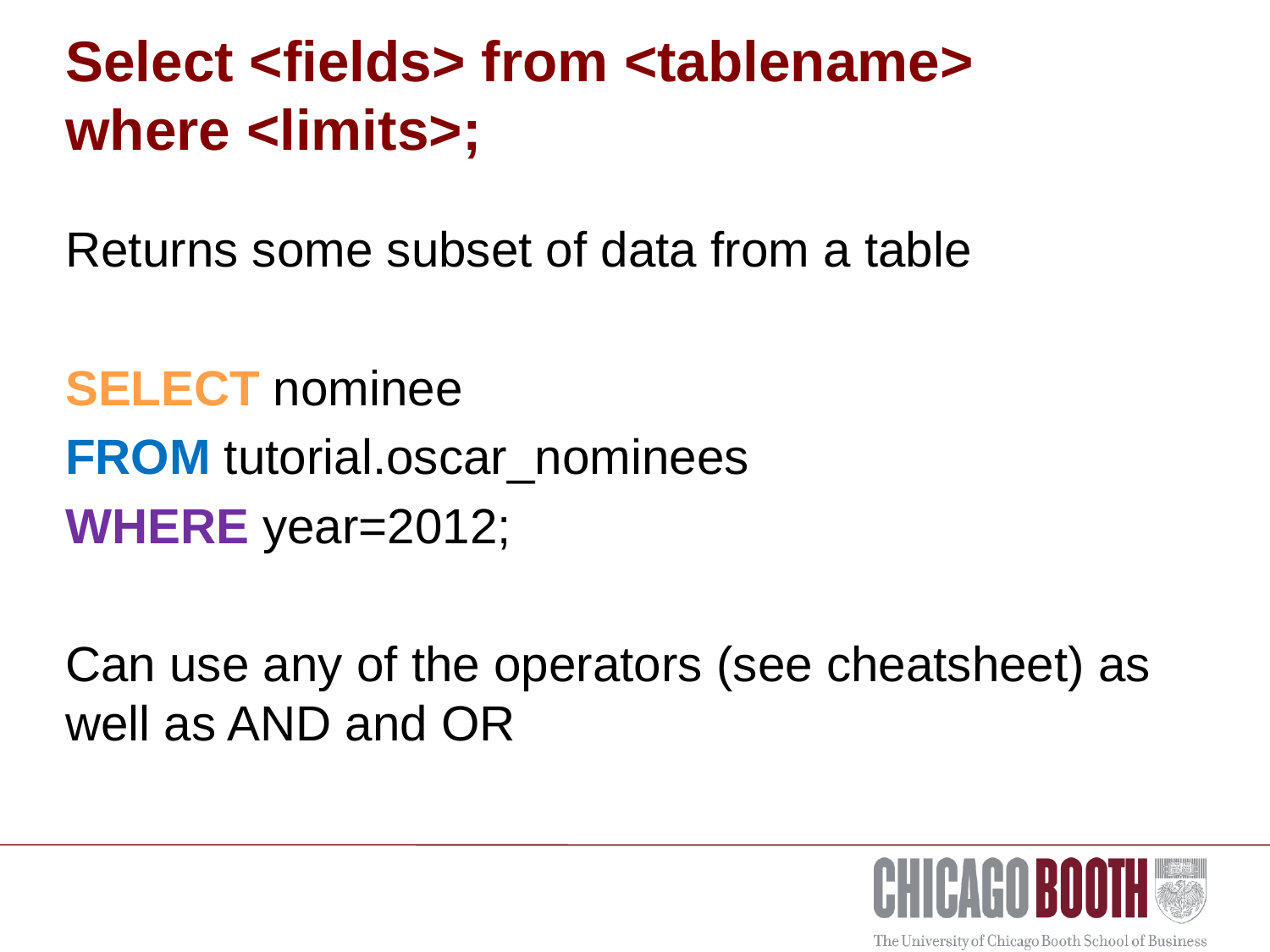

# Select <fields> from <tablename> where <limits>;
Returns some subset of data from a table

SELECT nominee
FROM tutorial.oscar_nominees
WHERE year=2012;

Can use any of the operators (see cheatsheet) as well as AND and OR